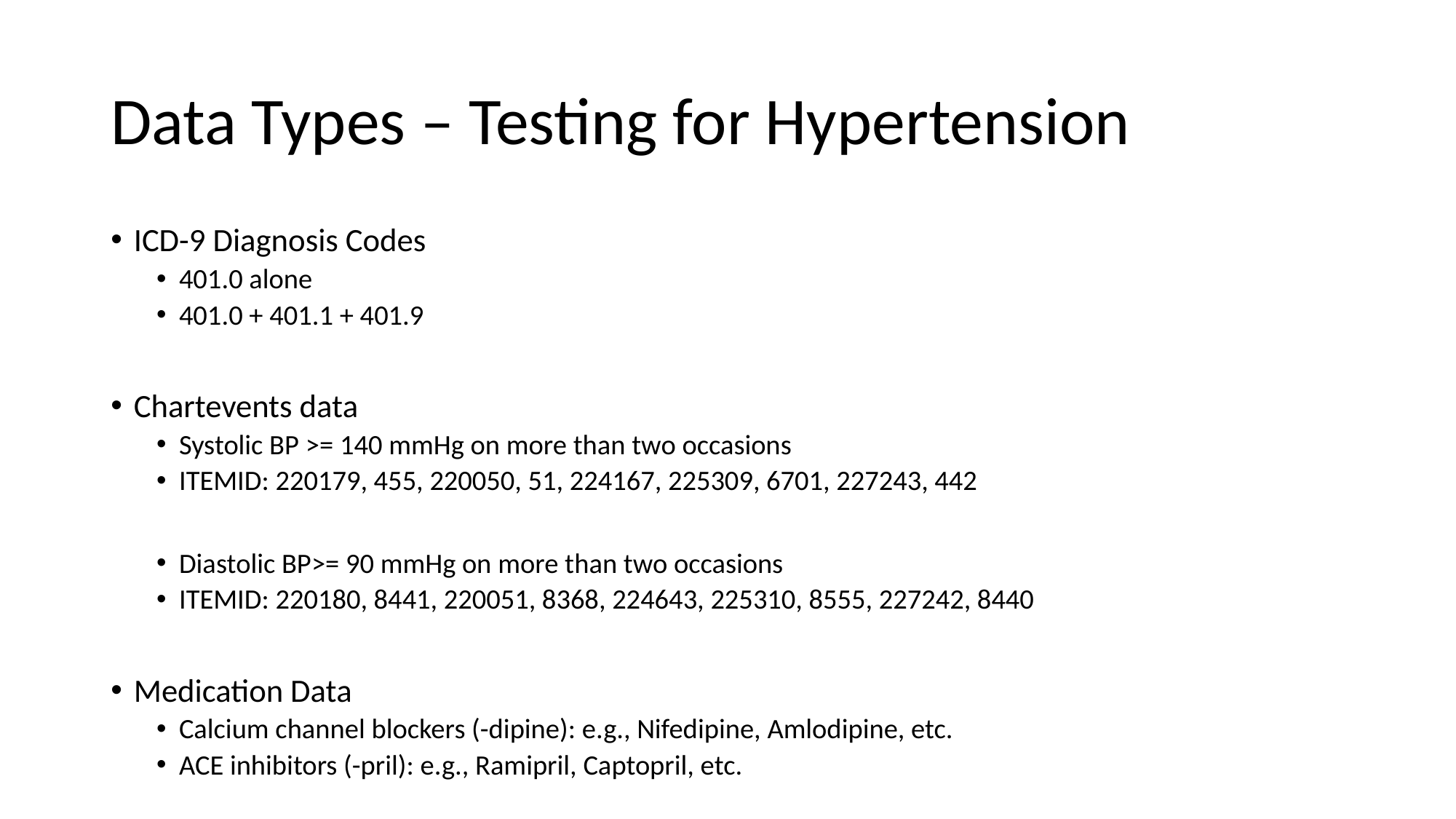

# Data Types – Testing for Hypertension
ICD-9 Diagnosis Codes
401.0 alone
401.0 + 401.1 + 401.9

Chartevents data
Systolic BP >= 140 mmHg on more than two occasions
ITEMID: 220179, 455, 220050, 51, 224167, 225309, 6701, 227243, 442

Diastolic BP>= 90 mmHg on more than two occasions
ITEMID: 220180, 8441, 220051, 8368, 224643, 225310, 8555, 227242, 8440

Medication Data
Calcium channel blockers (-dipine): e.g., Nifedipine, Amlodipine, etc.
ACE inhibitors (-pril): e.g., Ramipril, Captopril, etc.